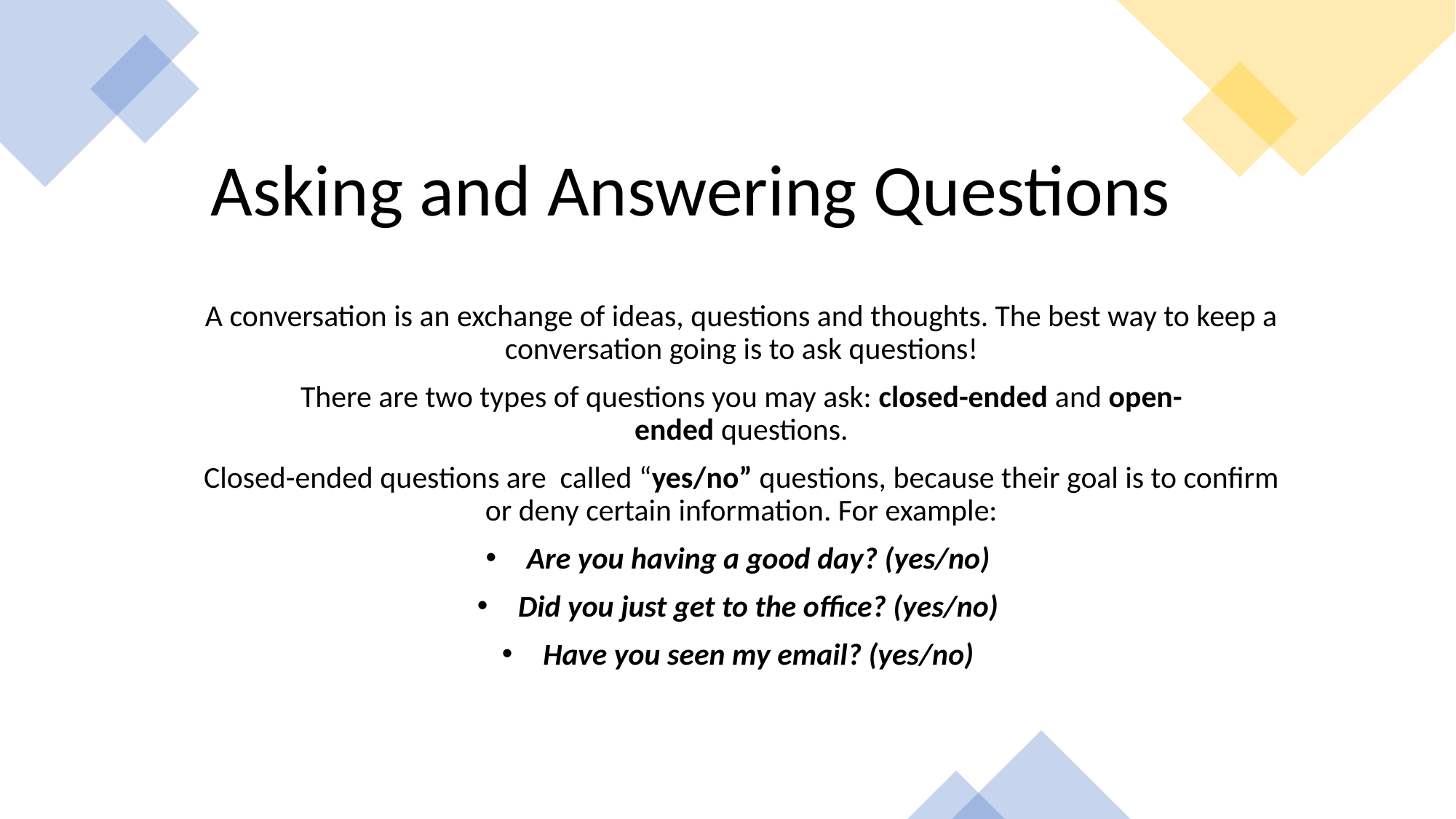

Asking and Answering Questions
A conversation is an exchange of ideas, questions and thoughts. The best way to keep a conversation going is to ask questions!
There are two types of questions you may ask: closed-ended and open-ended questions.
Closed-ended questions are  called “yes/no” questions, because their goal is to confirm or deny certain information. For example:
Are you having a good day? (yes/no)
Did you just get to the office? (yes/no)
Have you seen my email? (yes/no)